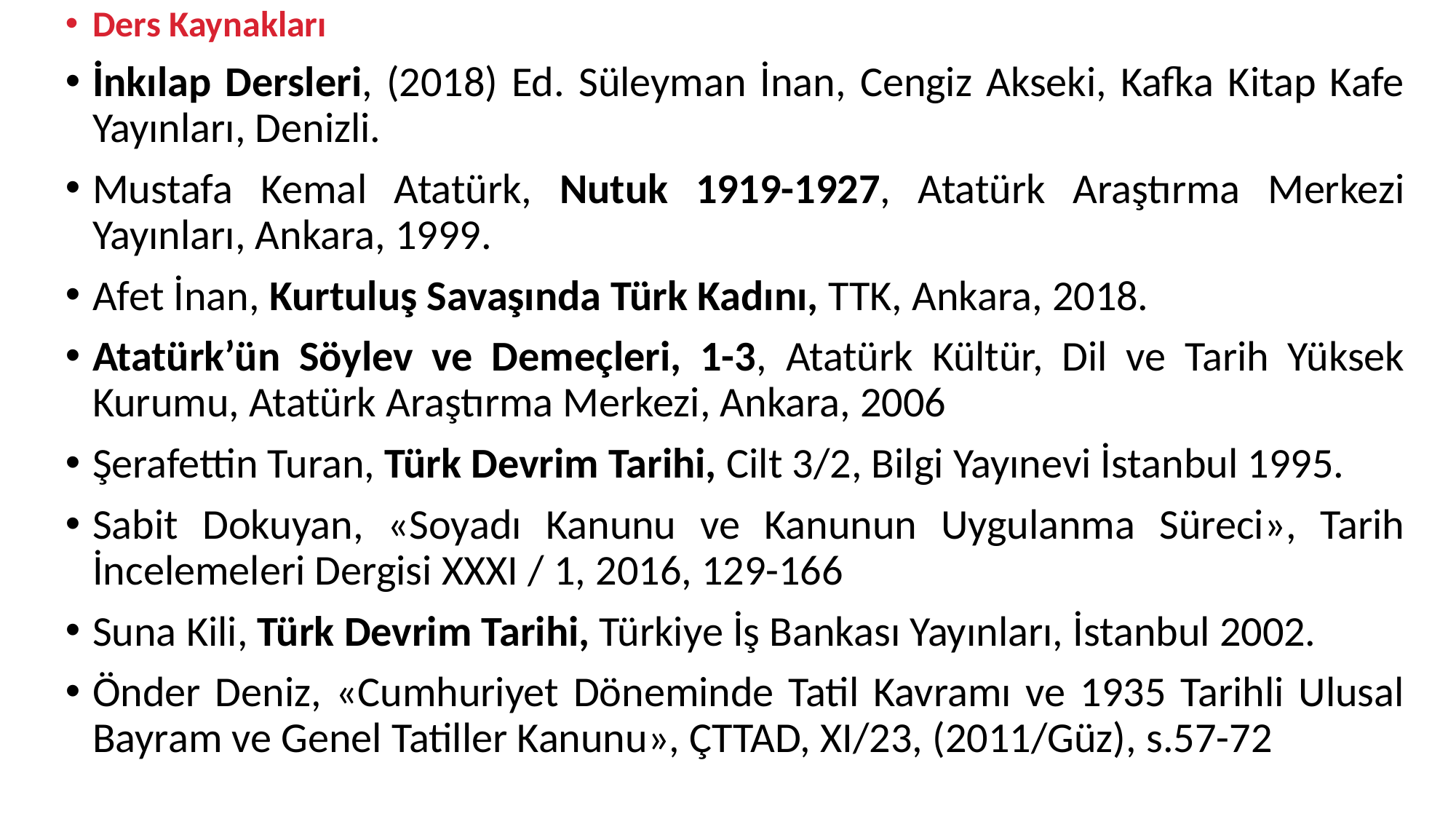

Ders Kaynakları
İnkılap Dersleri, (2018) Ed. Süleyman İnan, Cengiz Akseki, Kafka Kitap Kafe Yayınları, Denizli.
Mustafa Kemal Atatürk, Nutuk 1919-1927, Atatürk Araştırma Merkezi Yayınları, Ankara, 1999.
Afet İnan, Kurtuluş Savaşında Türk Kadını, TTK, Ankara, 2018.
Atatürk’ün Söylev ve Demeçleri, 1-3, Atatürk Kültür, Dil ve Tarih Yüksek Kurumu, Atatürk Araştırma Merkezi, Ankara, 2006
Şerafettin Turan, Türk Devrim Tarihi, Cilt 3/2, Bilgi Yayınevi İstanbul 1995.
Sabit Dokuyan, «Soyadı Kanunu ve Kanunun Uygulanma Süreci», Tarih İncelemeleri Dergisi XXXI / 1, 2016, 129-166
Suna Kili, Türk Devrim Tarihi, Türkiye İş Bankası Yayınları, İstanbul 2002.
Önder Deniz, «Cumhuriyet Döneminde Tatil Kavramı ve 1935 Tarihli Ulusal Bayram ve Genel Tatiller Kanunu», ÇTTAD, XI/23, (2011/Güz), s.57-72